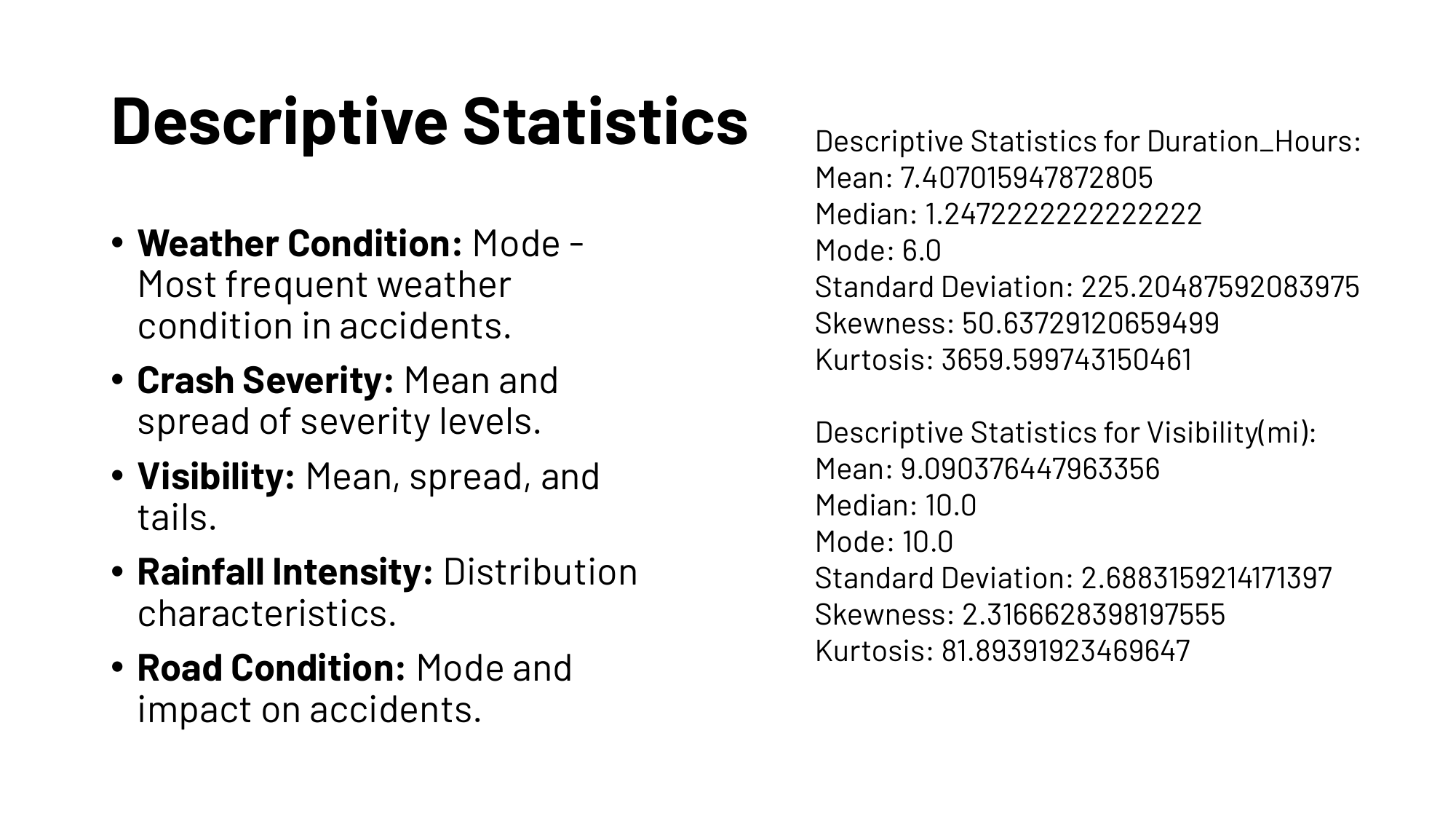

# Descriptive Statistics
Descriptive Statistics for Duration_Hours:
Mean: 7.407015947872805
Median: 1.2472222222222222
Mode: 6.0
Standard Deviation: 225.20487592083975
Skewness: 50.63729120659499
Kurtosis: 3659.599743150461

Descriptive Statistics for Visibility(mi):
Mean: 9.090376447963356
Median: 10.0
Mode: 10.0
Standard Deviation: 2.6883159214171397
Skewness: 2.3166628398197555
Kurtosis: 81.89391923469647
Weather Condition: Mode - Most frequent weather condition in accidents.
Crash Severity: Mean and spread of severity levels.
Visibility: Mean, spread, and tails.
Rainfall Intensity: Distribution characteristics.
Road Condition: Mode and impact on accidents.